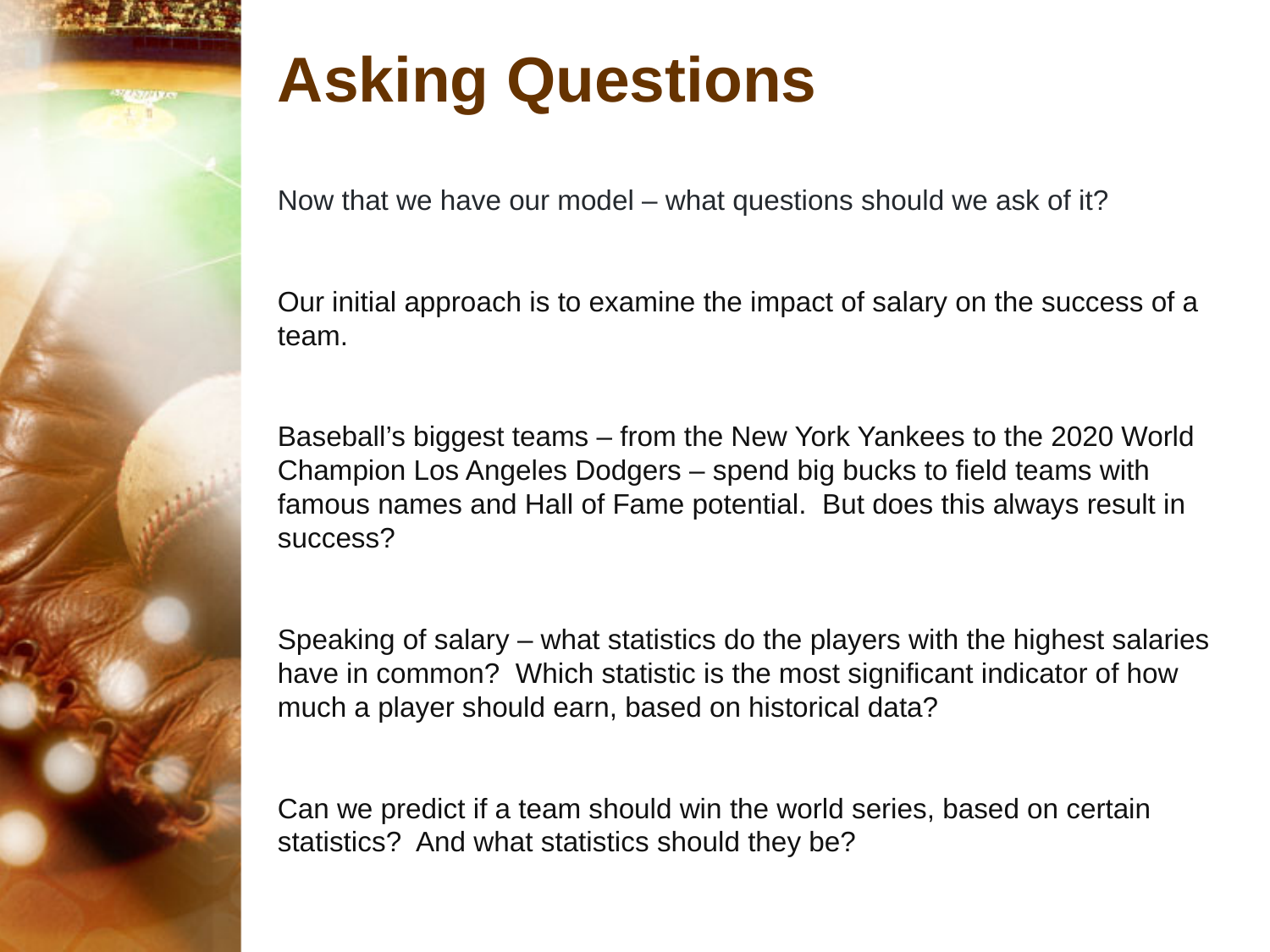

# Asking Questions

Now that we have our model – what questions should we ask of it?

Our initial approach is to examine the impact of salary on the success of a team.

Baseball’s biggest teams – from the New York Yankees to the 2020 World Champion Los Angeles Dodgers – spend big bucks to field teams with famous names and Hall of Fame potential.  But does this always result in success?

Speaking of salary – what statistics do the players with the highest salaries have in common?  Which statistic is the most significant indicator of how much a player should earn, based on historical data?

Can we predict if a team should win the world series, based on certain statistics?  And what statistics should they be?